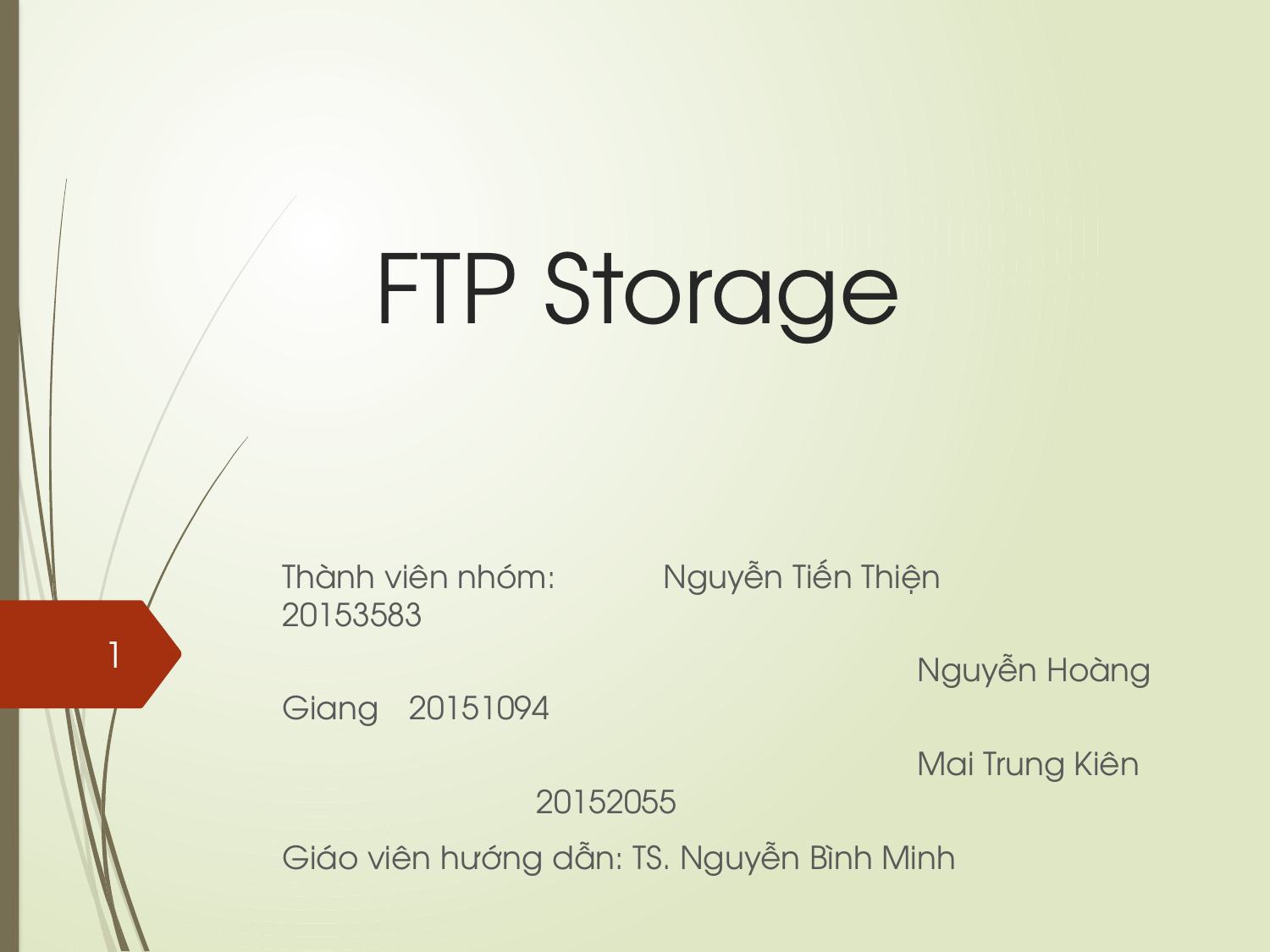

# FTP Storage
Thành viên nhóm: 	Nguyễn Tiến Thiện 		20153583
					Nguyễn Hoàng Giang  	20151094
					Mai Trung Kiên  			20152055
Giáo viên hướng dẫn: TS. Nguyễn Bình Minh
1